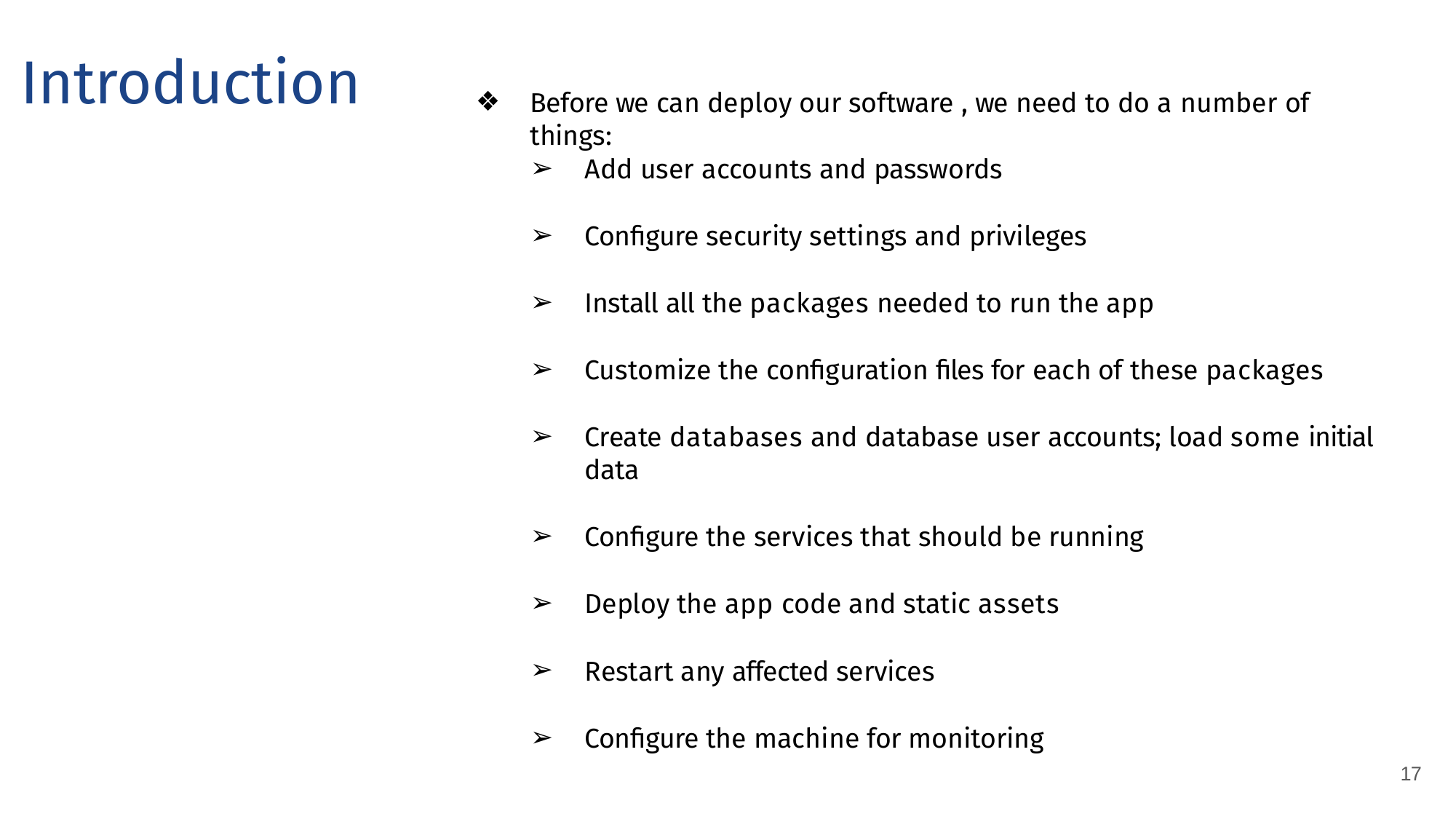

# Introduction
Before we can deploy our software , we need to do a number of things:
Add user accounts and passwords

Configure security settings and privileges

Install all the packages needed to run the app

Customize the configuration files for each of these packages

Create databases and database user accounts; load some initial data

Configure the services that should be running

Deploy the app code and static assets

Restart any affected services

Configure the machine for monitoring
17